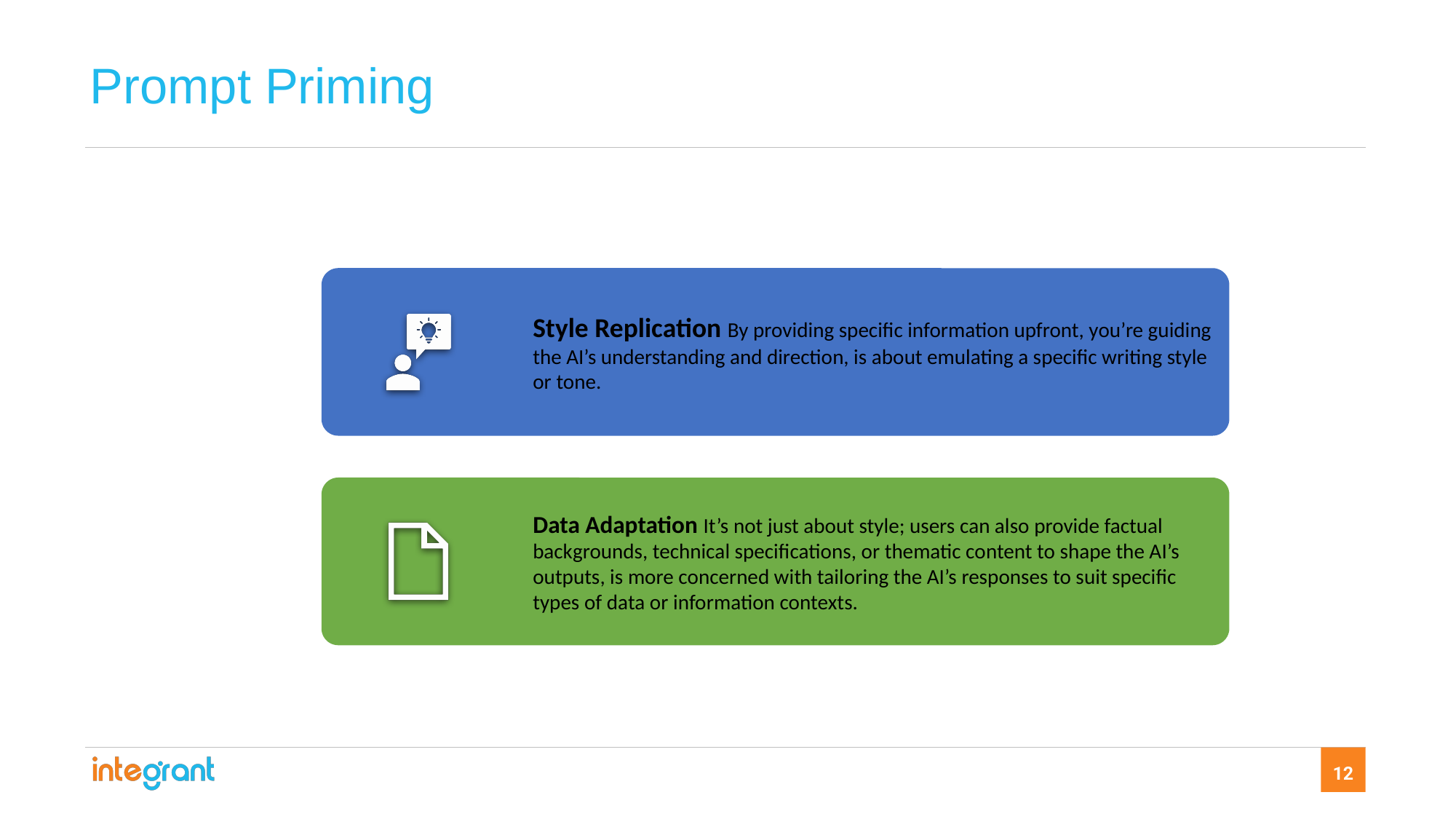

Prompt Priming
Style Replication By providing specific information upfront, you’re guiding the AI’s understanding and direction, is about emulating a specific writing style or tone.
Data Adaptation It’s not just about style; users can also provide factual backgrounds, technical specifications, or thematic content to shape the AI’s outputs, is more concerned with tailoring the AI’s responses to suit specific types of data or information contexts.
12